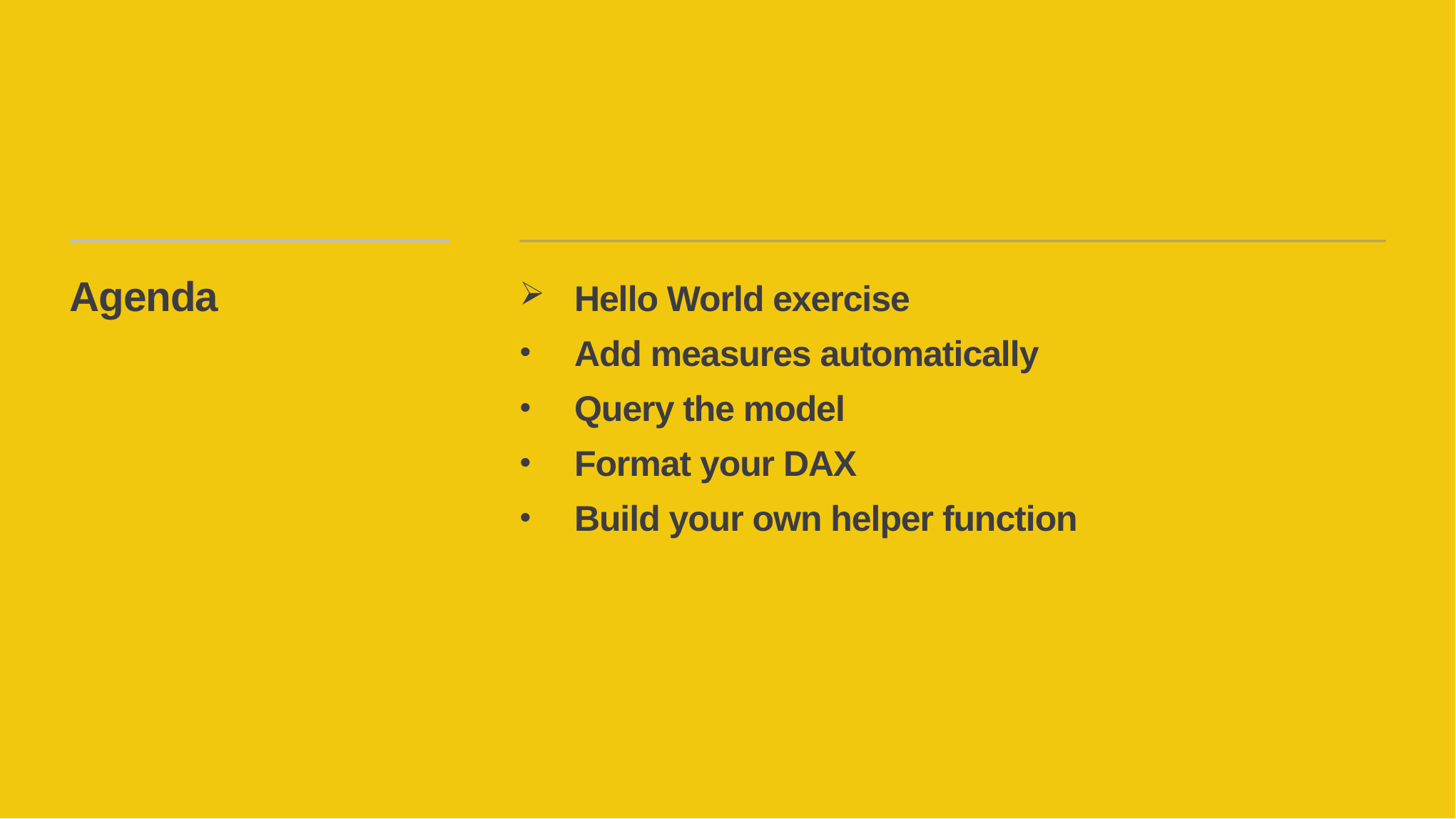

Hello World exercise
Add measures automatically
Query the model
Format your DAX
Build your own helper function

# Agenda